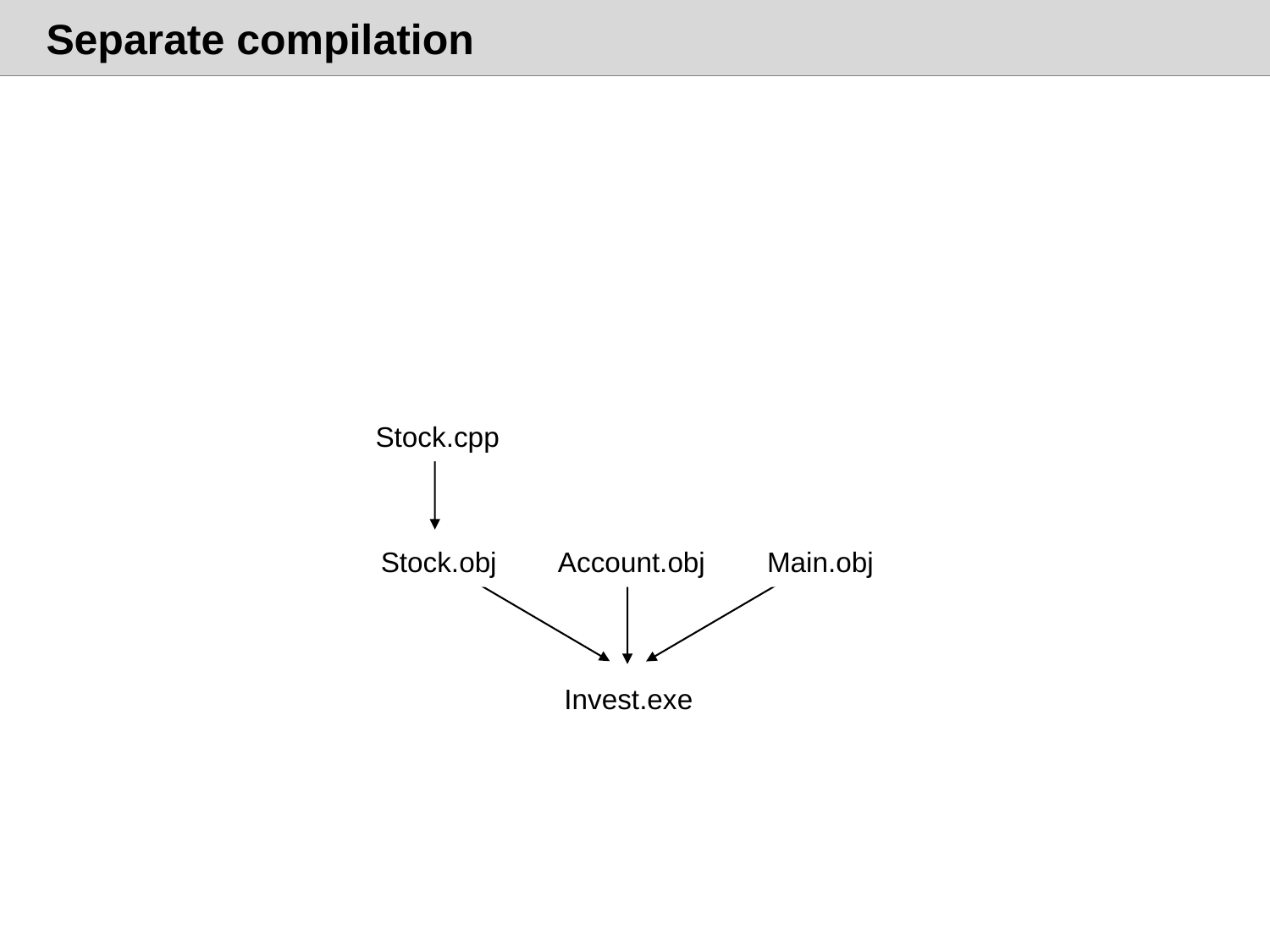

# Separate compilation
Files can be compiled separately
only recompile modified files
Stock.cpp

Stock.obj
Account.obj
Main.obj

Invest.exe